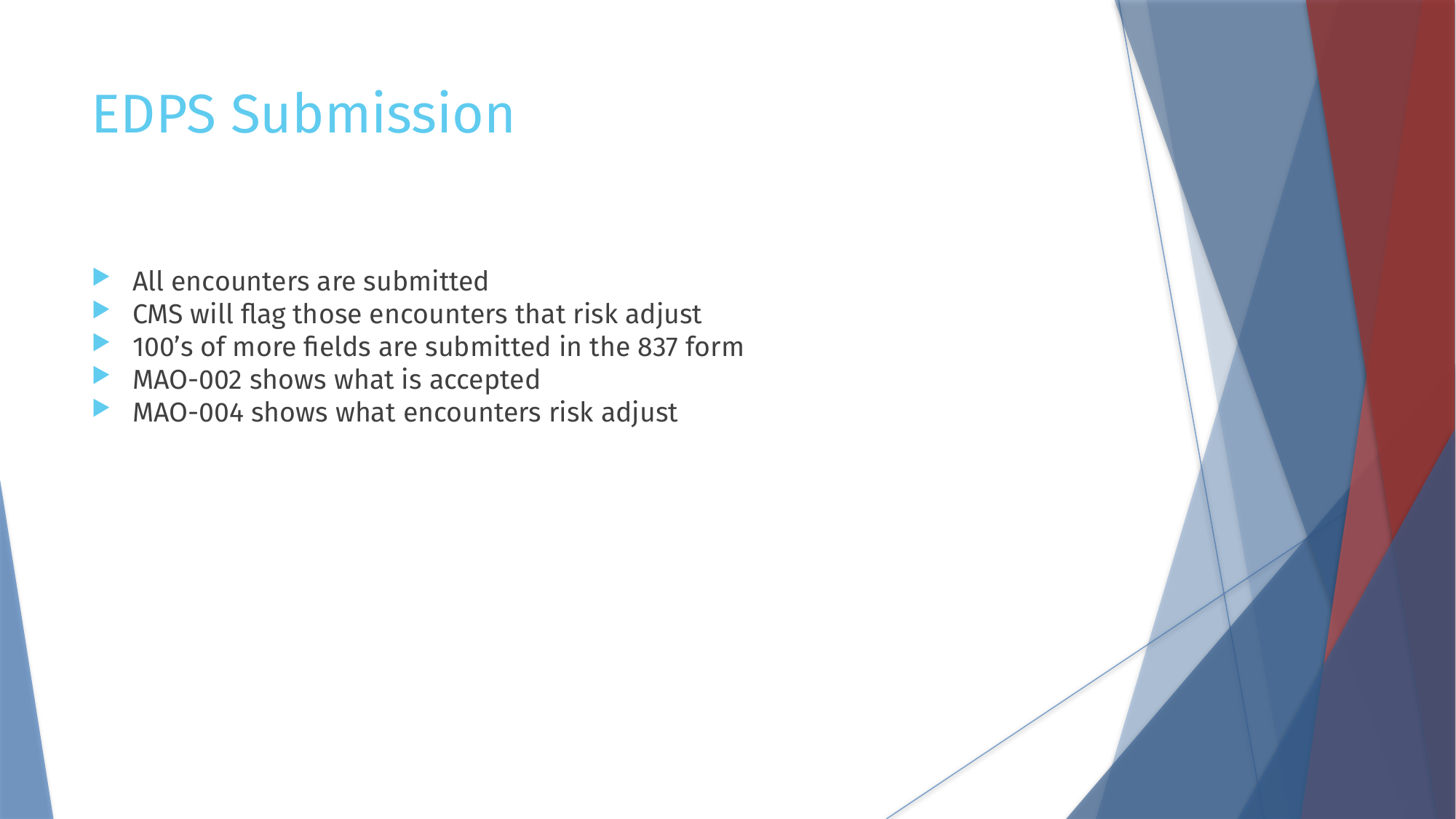

EDPS Submission
All encounters are submitted
CMS will flag those encounters that risk adjust
100’s of more fields are submitted in the 837 form
MAO-002 shows what is accepted
MAO-004 shows what encounters risk adjust